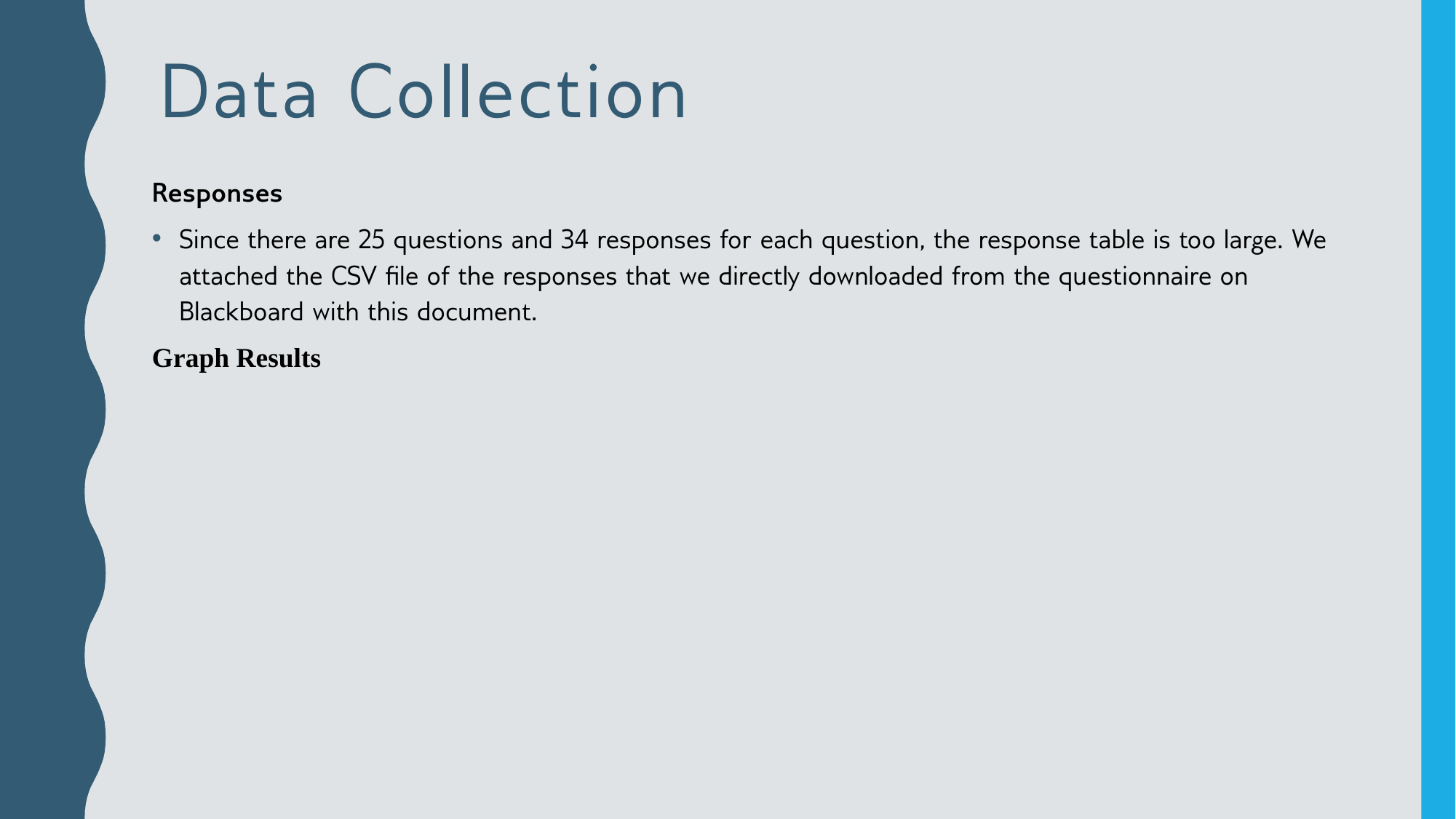

# Data Collection
Responses
Since there are 25 questions and 34 responses for each question, the response table is too large. We attached the CSV file of the responses that we directly downloaded from the questionnaire on Blackboard with this document.
Graph Results